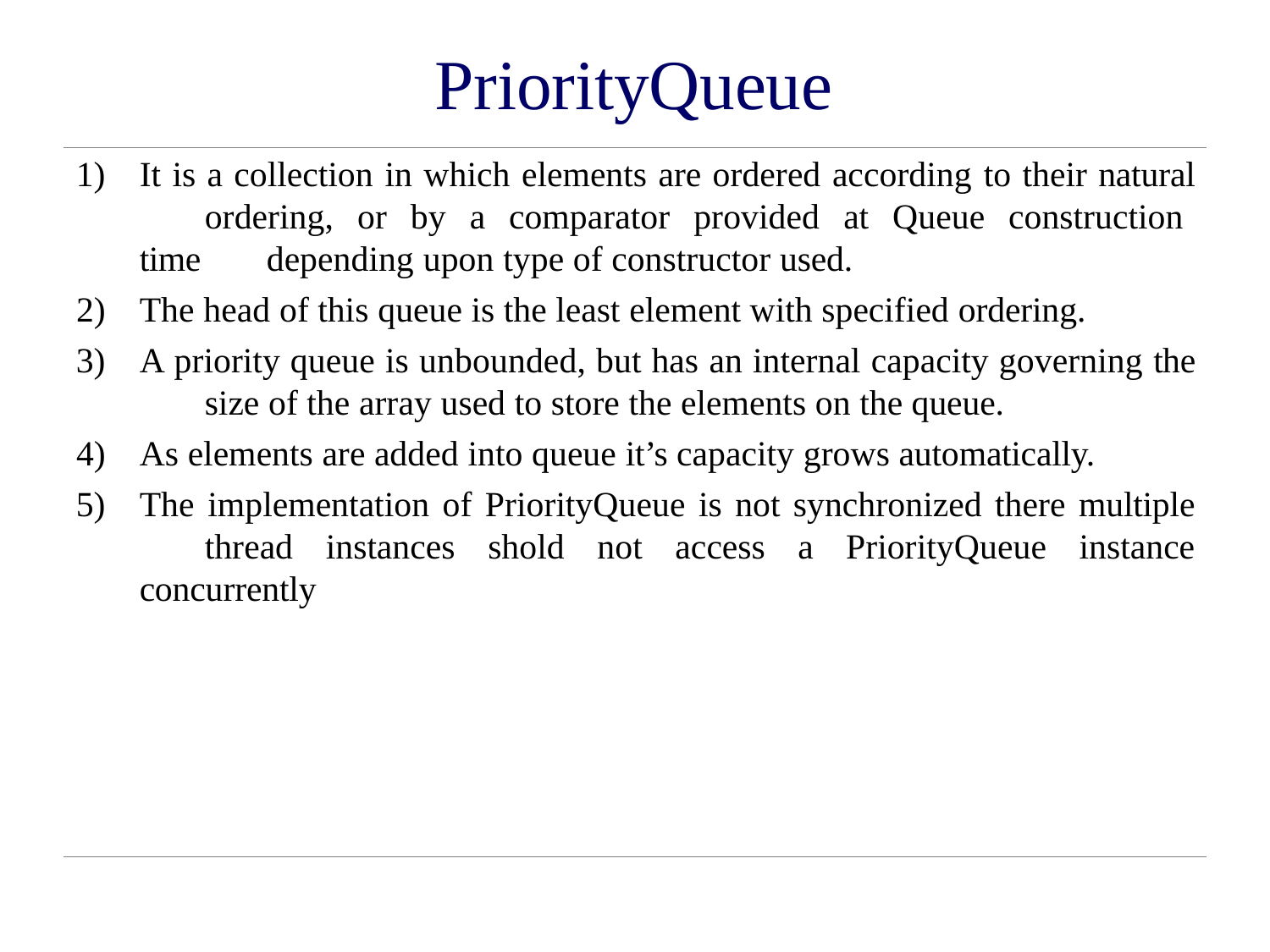

# PriorityQueue
It is a collection in which elements are ordered according to their natural 	ordering,  or  by  a  comparator  provided  at  Queue  construction  time 	depending upon type of constructor used.
The head of this queue is the least element with specified ordering.
A priority queue is unbounded, but has an internal capacity governing the 	size of the array used to store the elements on the queue.
As elements are added into queue it’s capacity grows automatically.
The implementation of PriorityQueue is not synchronized there multiple 	thread instances shold not access a PriorityQueue instance concurrently